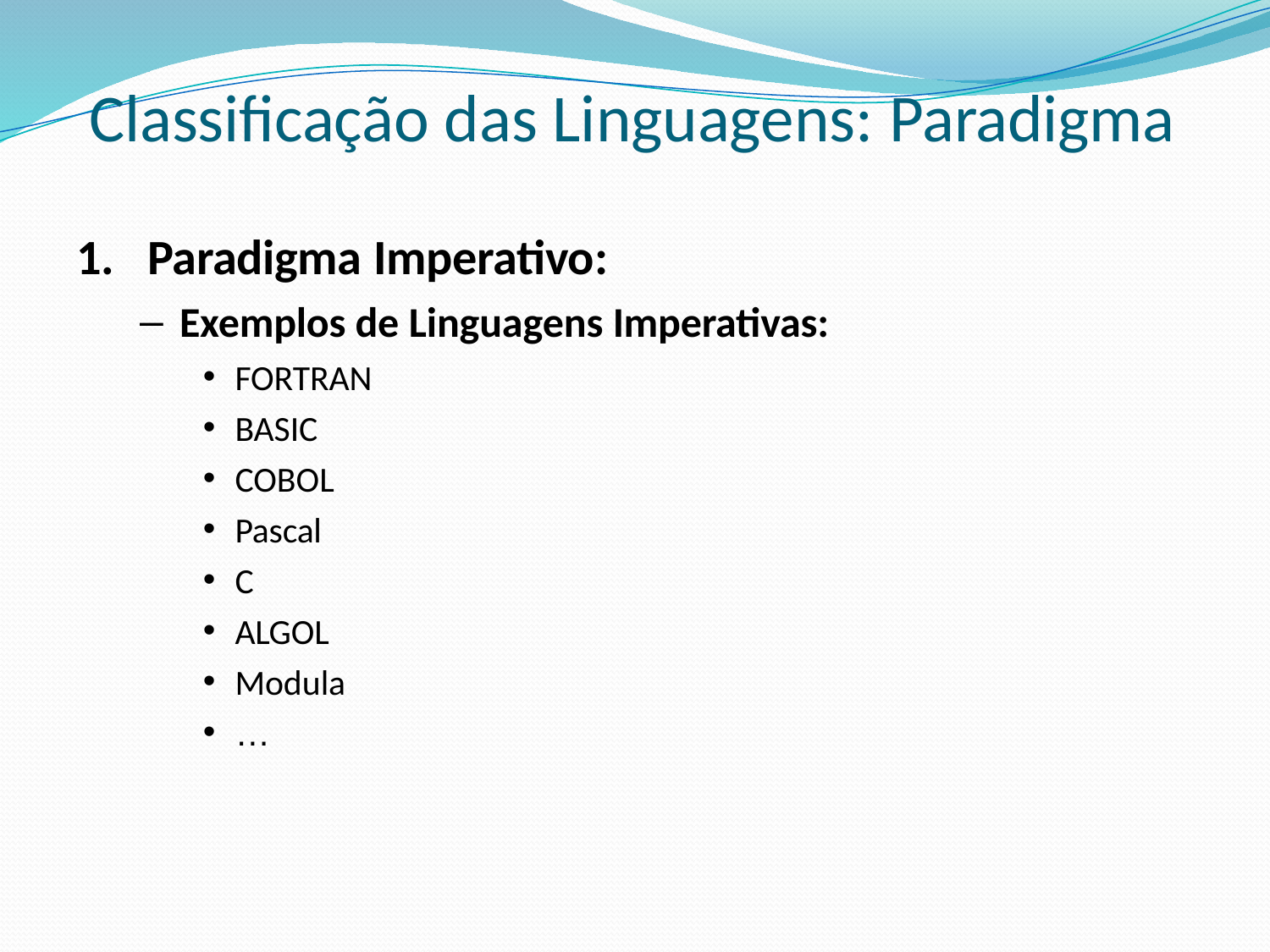

# Classificação das Linguagens: Paradigma
Paradigma Imperativo:
Exemplos de Linguagens Imperativas:
FORTRAN
BASIC
COBOL
Pascal
C
ALGOL
Modula
…